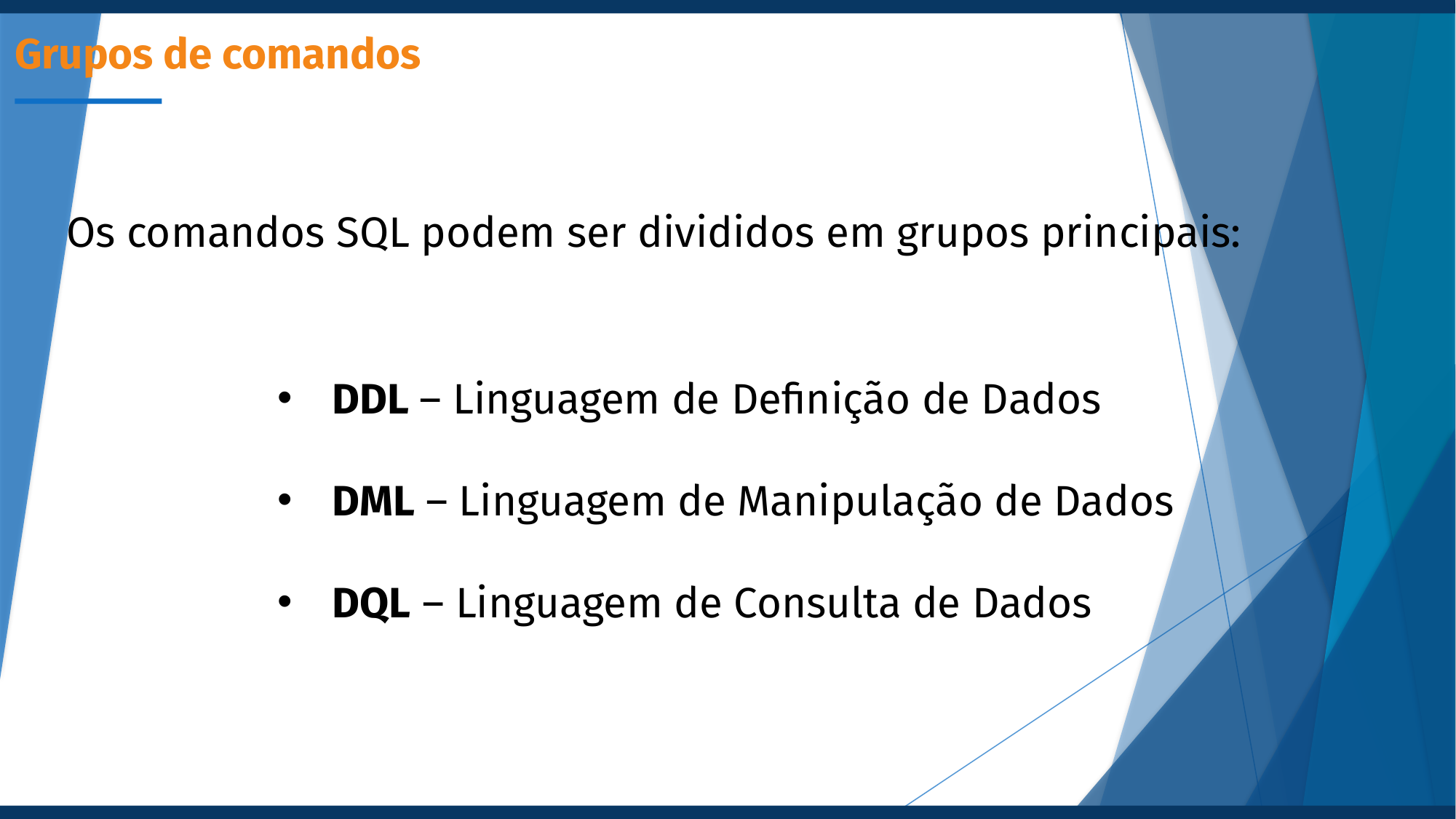

Grupos de comandos

Os comandos SQL podem ser divididos em grupos principais:
DDL – Linguagem de Definição de Dados

DML – Linguagem de Manipulação de Dados

DQL – Linguagem de Consulta de Dados